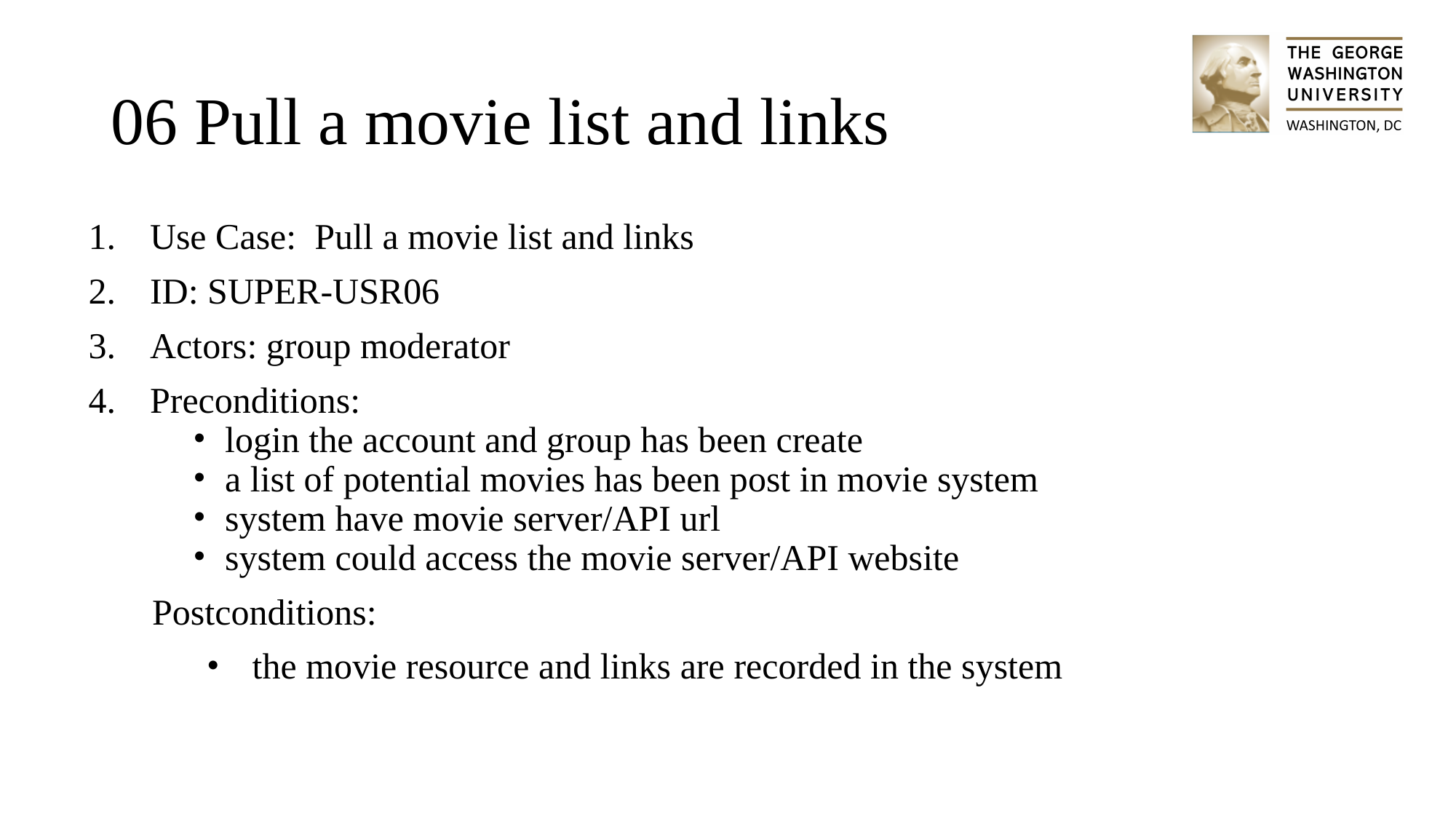

# 06 Pull a movie list and links
Use Case:  Pull a movie list and links
ID: SUPER-USR06
Actors: group moderator
Preconditions:
login the account and group has been create
a list of potential movies has been post in movie system
system have movie server/API url
system could access the movie server/API website
       Postconditions:
the movie resource and links are recorded in the system